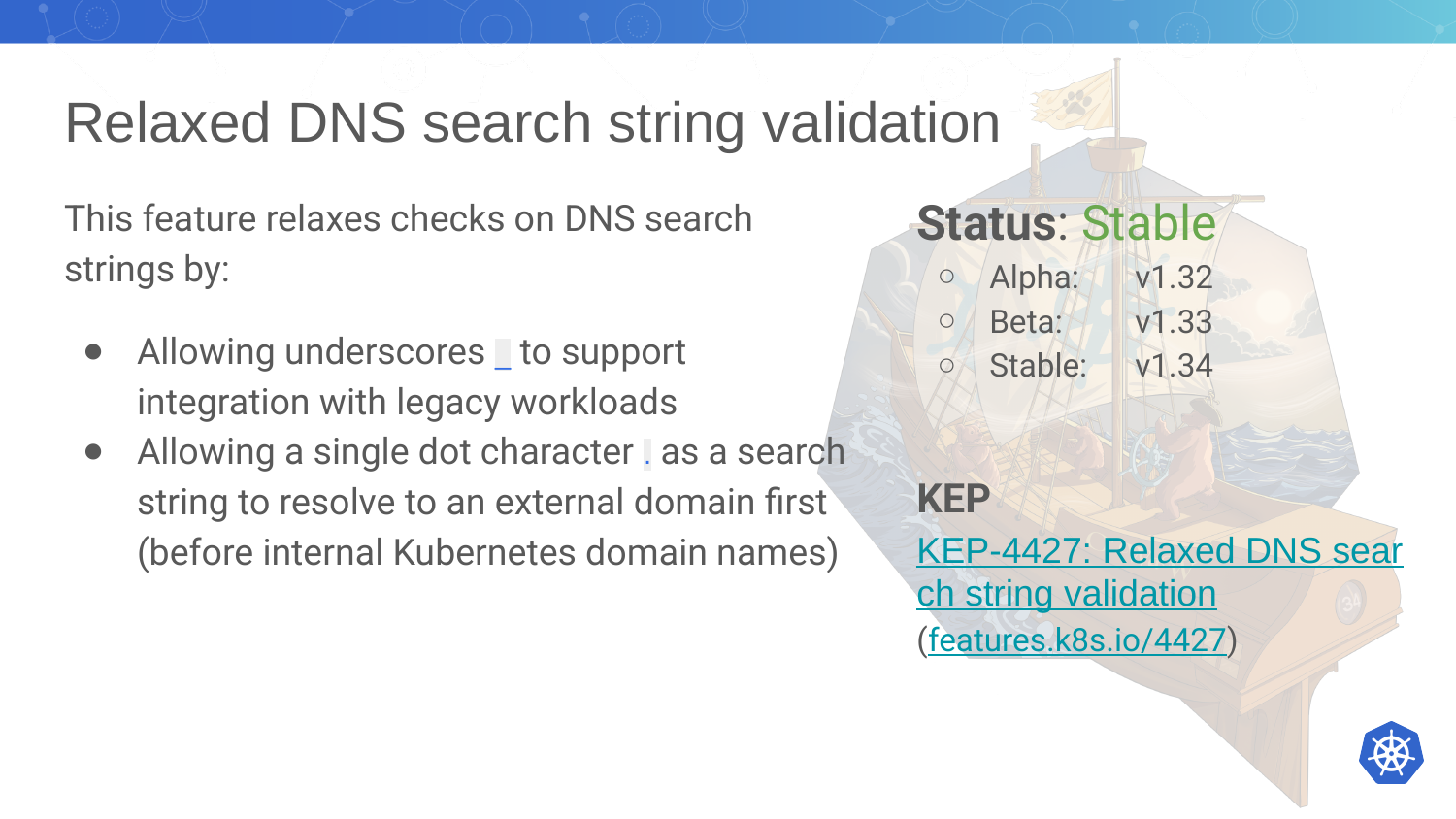

# Relaxed DNS search string validation
Status: Stable
Alpha:	v1.32
Beta:	v1.33
Stable:	v1.34
This feature relaxes checks on DNS search strings by:
Allowing underscores _ to support integration with legacy workloads
Allowing a single dot character . as a search string to resolve to an external domain first (before internal Kubernetes domain names)
KEP
KEP-4427: Relaxed DNS search string validation
(features.k8s.io/4427)